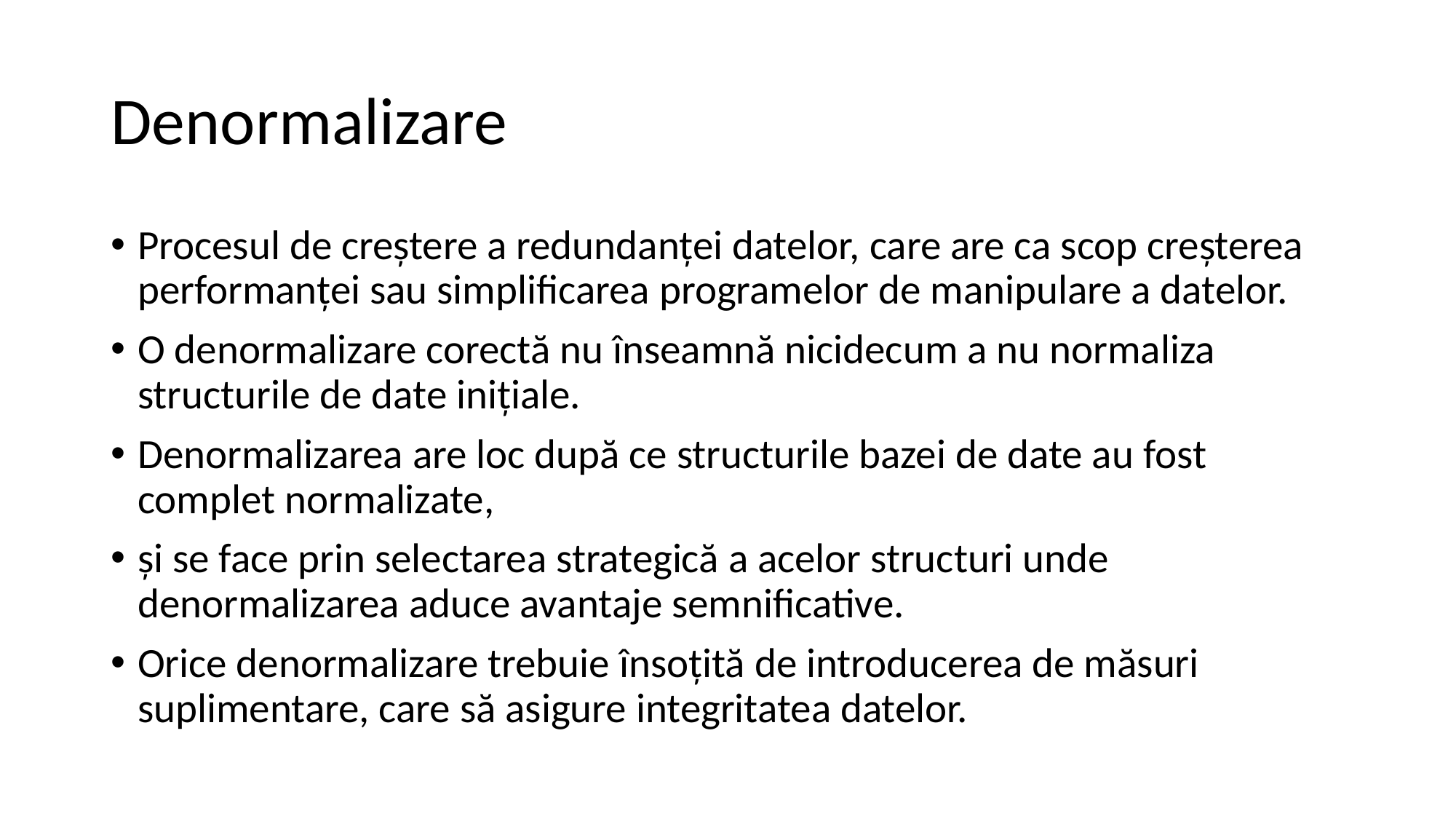

# Denormalizare
Procesul de creştere a redundanţei datelor, care are ca scop creşterea performanţei sau simplificarea programelor de manipulare a datelor.
O denormalizare corectă nu înseamnă nicidecum a nu normaliza structurile de date iniţiale.
Denormalizarea are loc după ce structurile bazei de date au fost complet normalizate,
şi se face prin selectarea strategică a acelor structuri unde denormalizarea aduce avantaje semnificative.
Orice denormalizare trebuie însoţită de introducerea de măsuri suplimentare, care să asigure integritatea datelor.